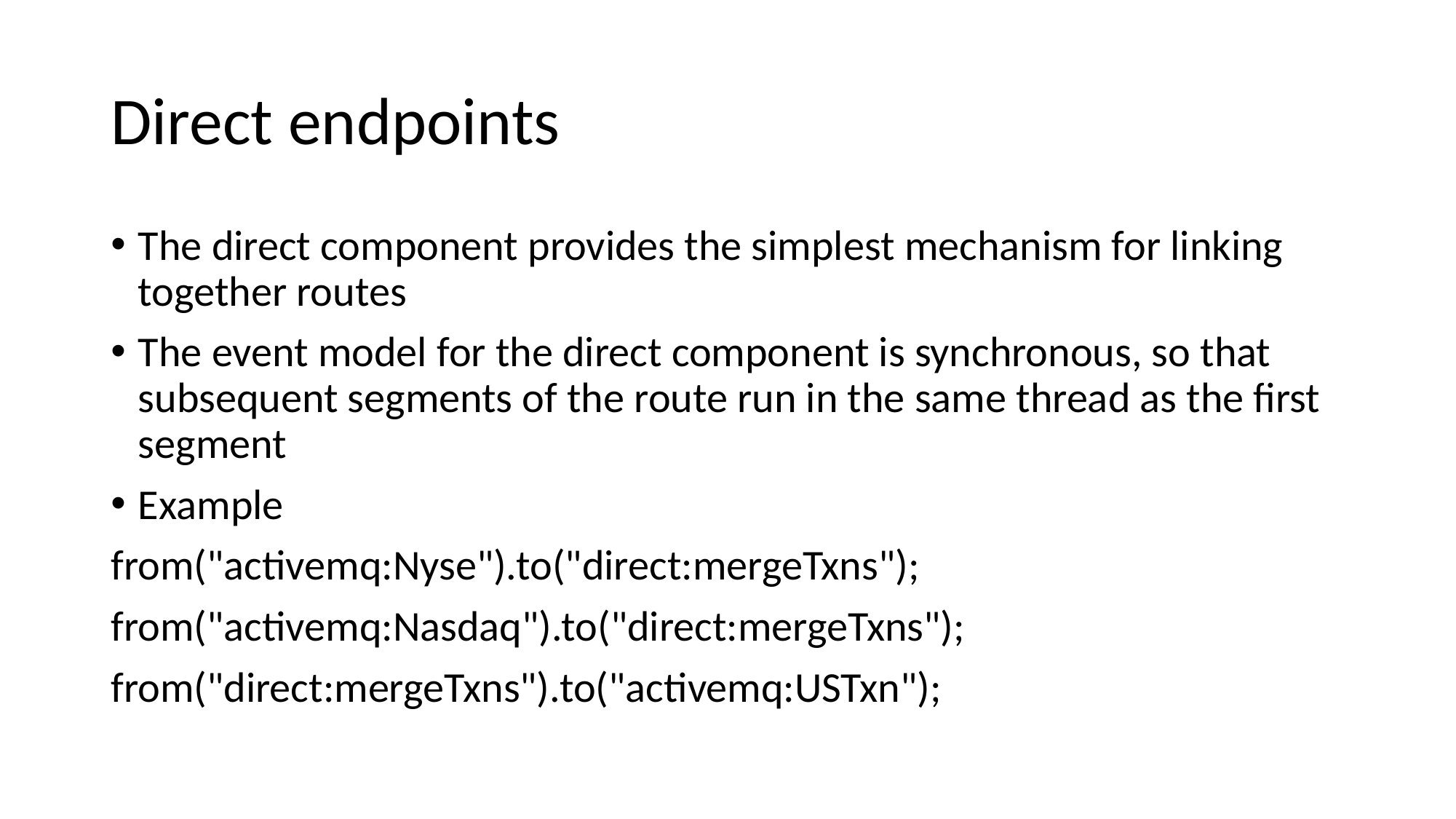

# Direct endpoints
The direct component provides the simplest mechanism for linking together routes
The event model for the direct component is synchronous, so that subsequent segments of the route run in the same thread as the first segment
Example
from("activemq:Nyse").to("direct:mergeTxns");
from("activemq:Nasdaq").to("direct:mergeTxns");
from("direct:mergeTxns").to("activemq:USTxn");